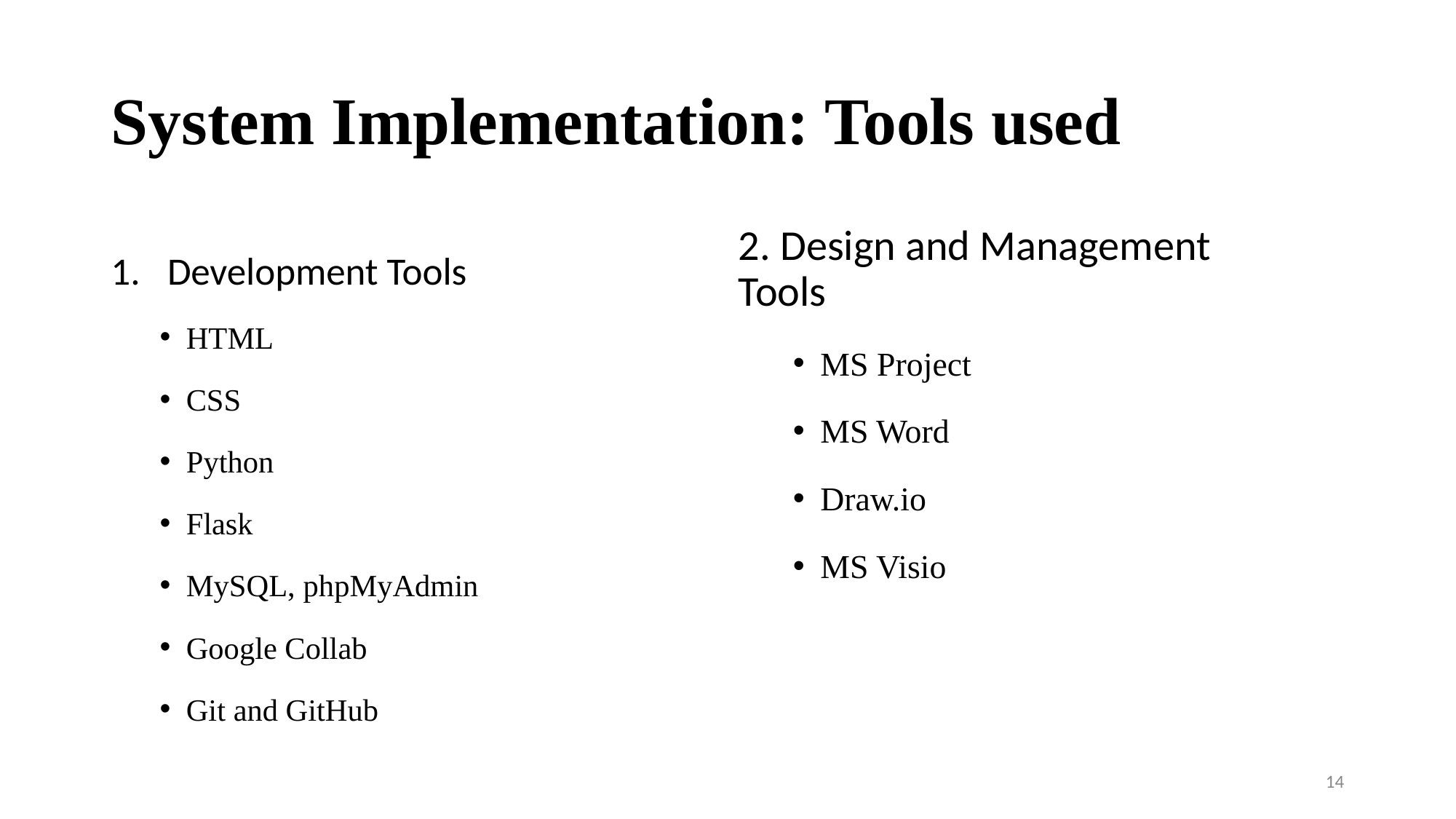

# System Implementation: Tools used
Development Tools
HTML
CSS
Python
Flask
MySQL, phpMyAdmin
Google Collab
Git and GitHub
2. Design and Management Tools
MS Project
MS Word
Draw.io
MS Visio

14